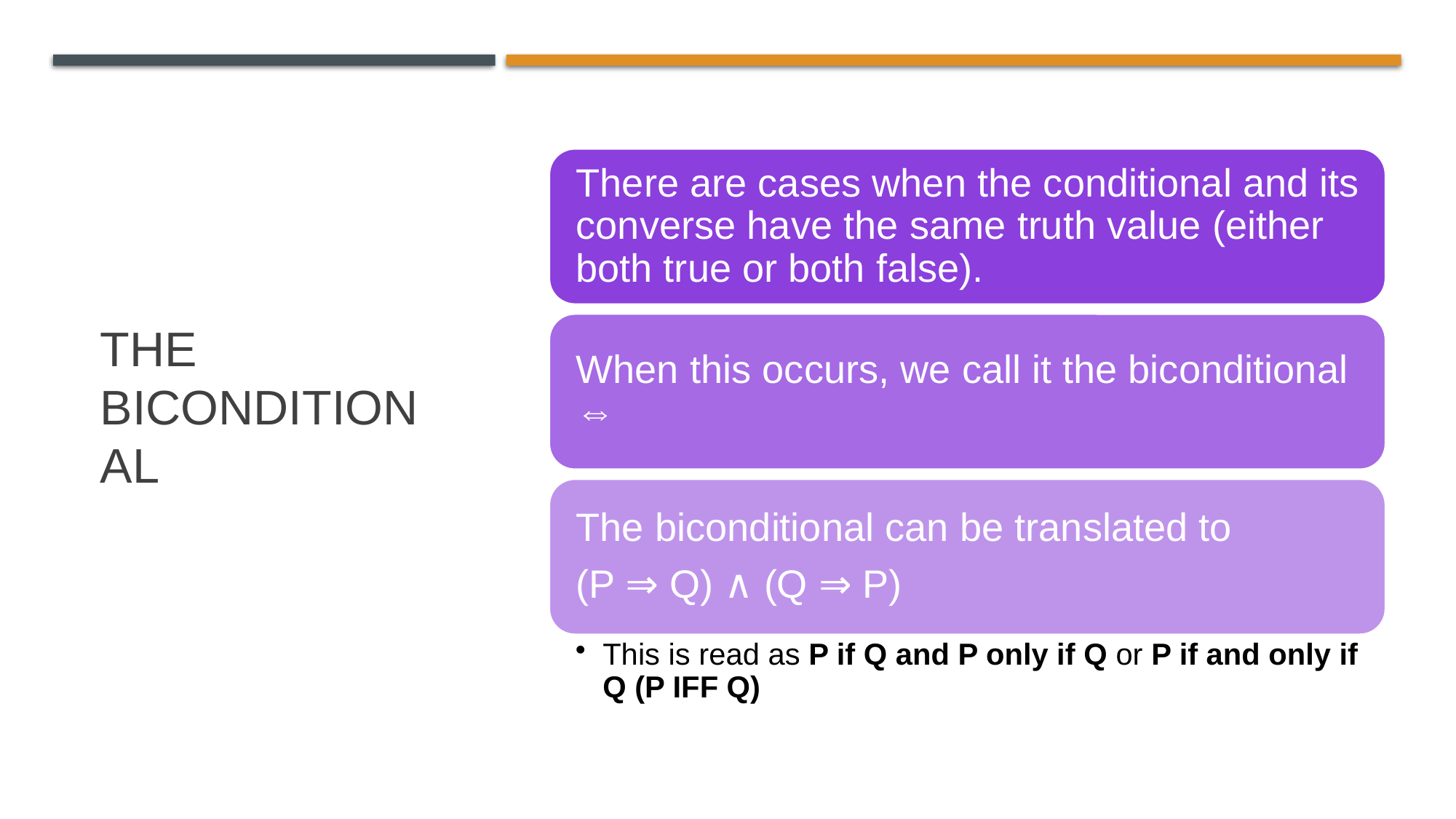

# The biconditional
There are cases when the conditional and its converse have the same truth value (either both true or both false).
When this occurs, we call it the biconditional ⇔
The biconditional can be translated to
(P ⇒ Q) ∧ (Q ⇒ P)
This is read as P if Q and P only if Q or P if and only if Q (P IFF Q)